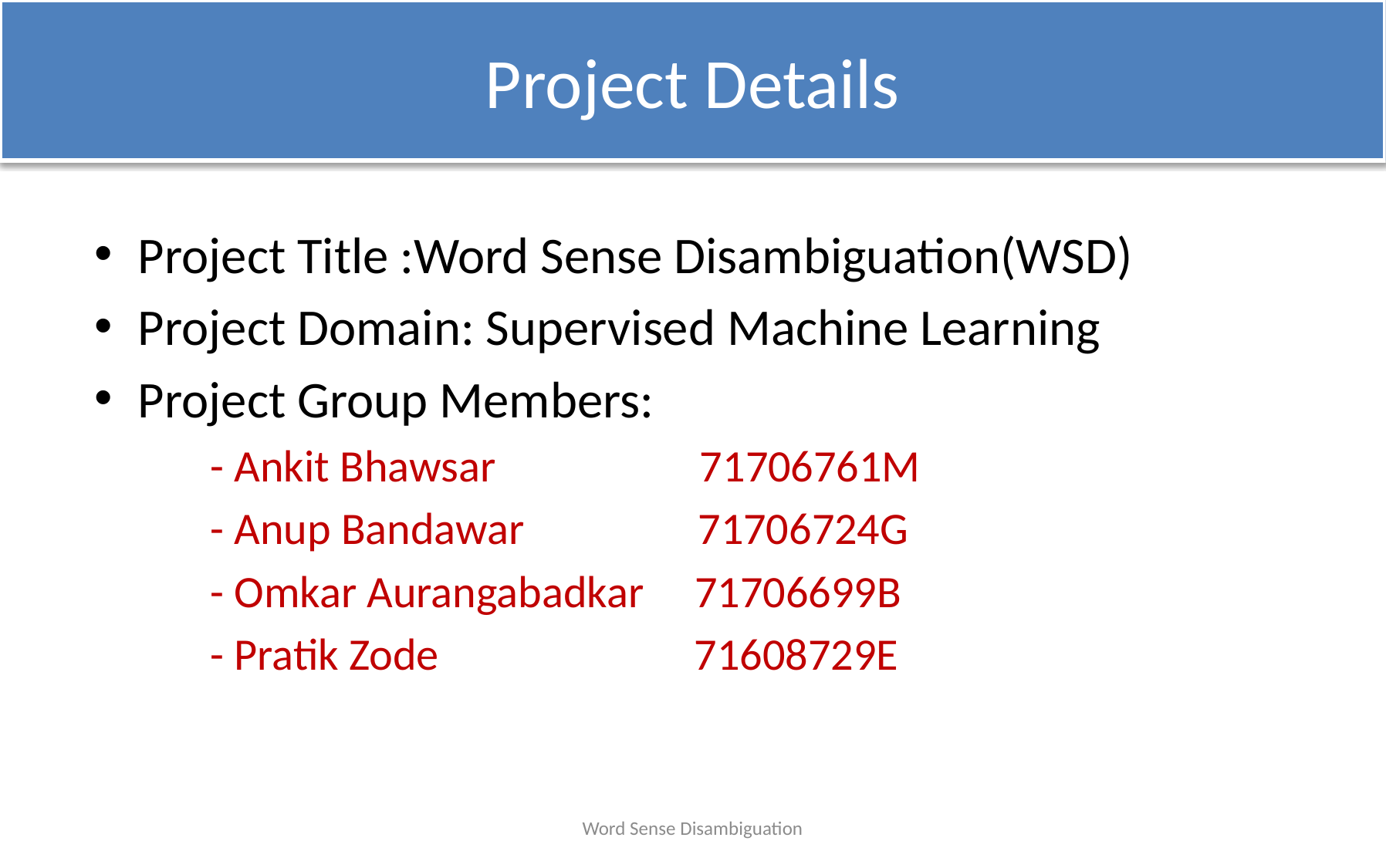

# Project Details
Project Title :Word Sense Disambiguation(WSD)
Project Domain: Supervised Machine Learning
Project Group Members:
	- Ankit Bhawsar                    71706761M
	- Anup Bandawar                 71706724G
	- Omkar Aurangabadkar     71706699B
	- Pratik Zode                         71608729E
Word Sense Disambiguation